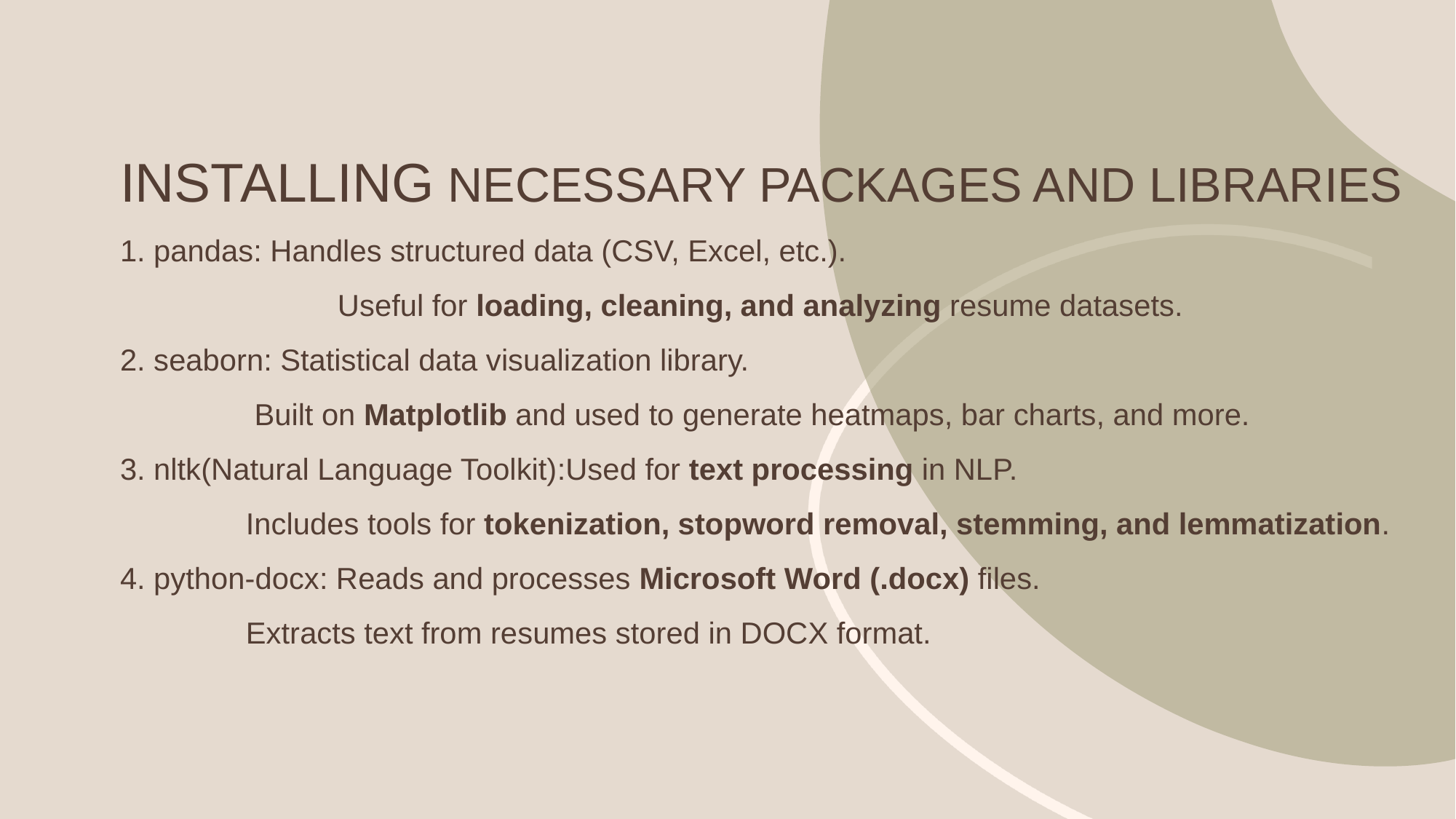

# INSTALLING NECESSARY PACKAGES AND LIBRARIES 1. pandas: Handles structured data (CSV, Excel, etc.). Useful for loading, cleaning, and analyzing resume datasets. 2. seaborn: Statistical data visualization library. Built on Matplotlib and used to generate heatmaps, bar charts, and more. 3. nltk(Natural Language Toolkit):Used for text processing in NLP. Includes tools for tokenization, stopword removal, stemming, and lemmatization. 4. python-docx: Reads and processes Microsoft Word (.docx) files. Extracts text from resumes stored in DOCX format.